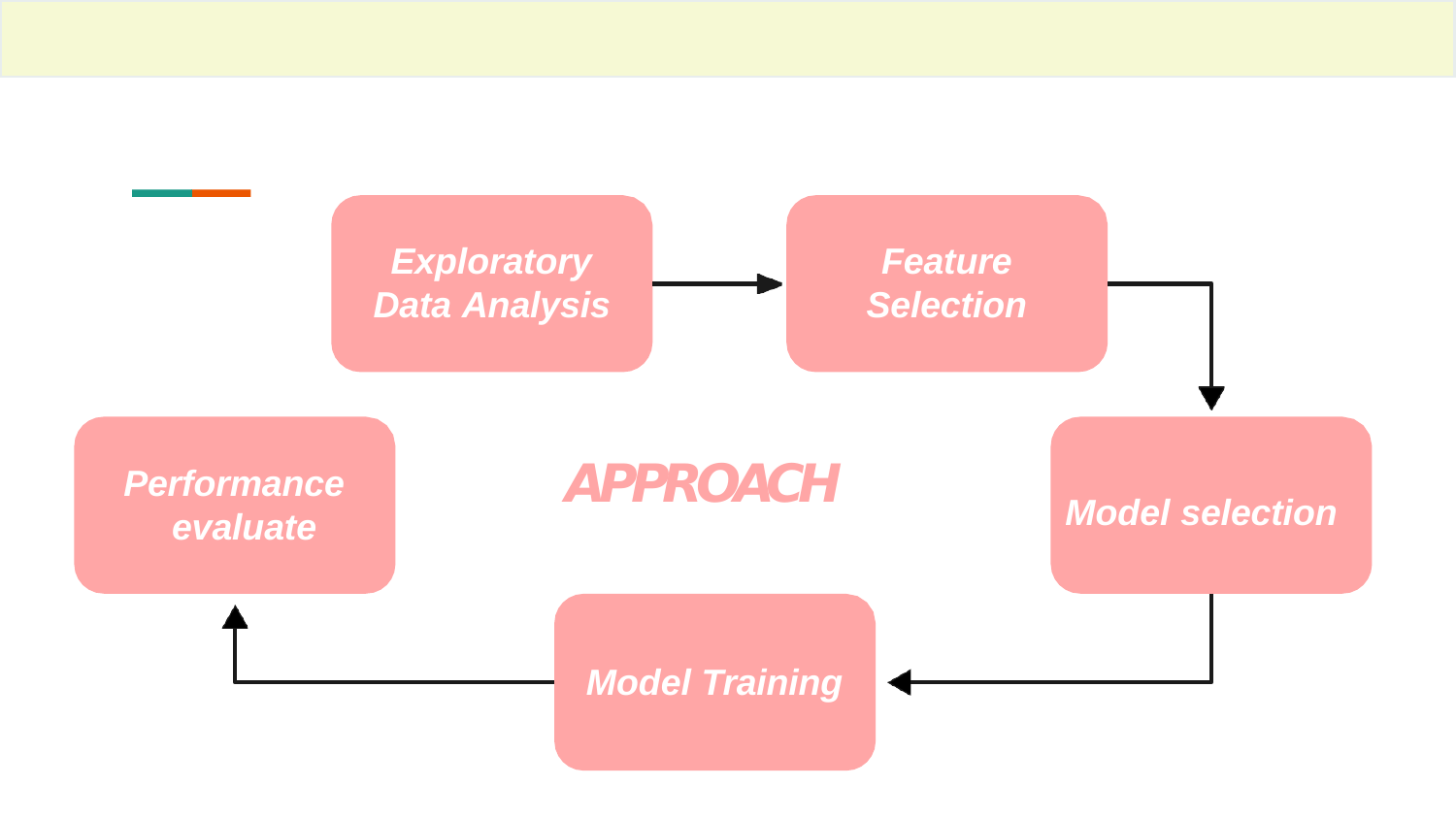

Exploratory  Data Analysis
Feature  Selection

Model selection

APPROACH
Performance  evaluate

Model Training